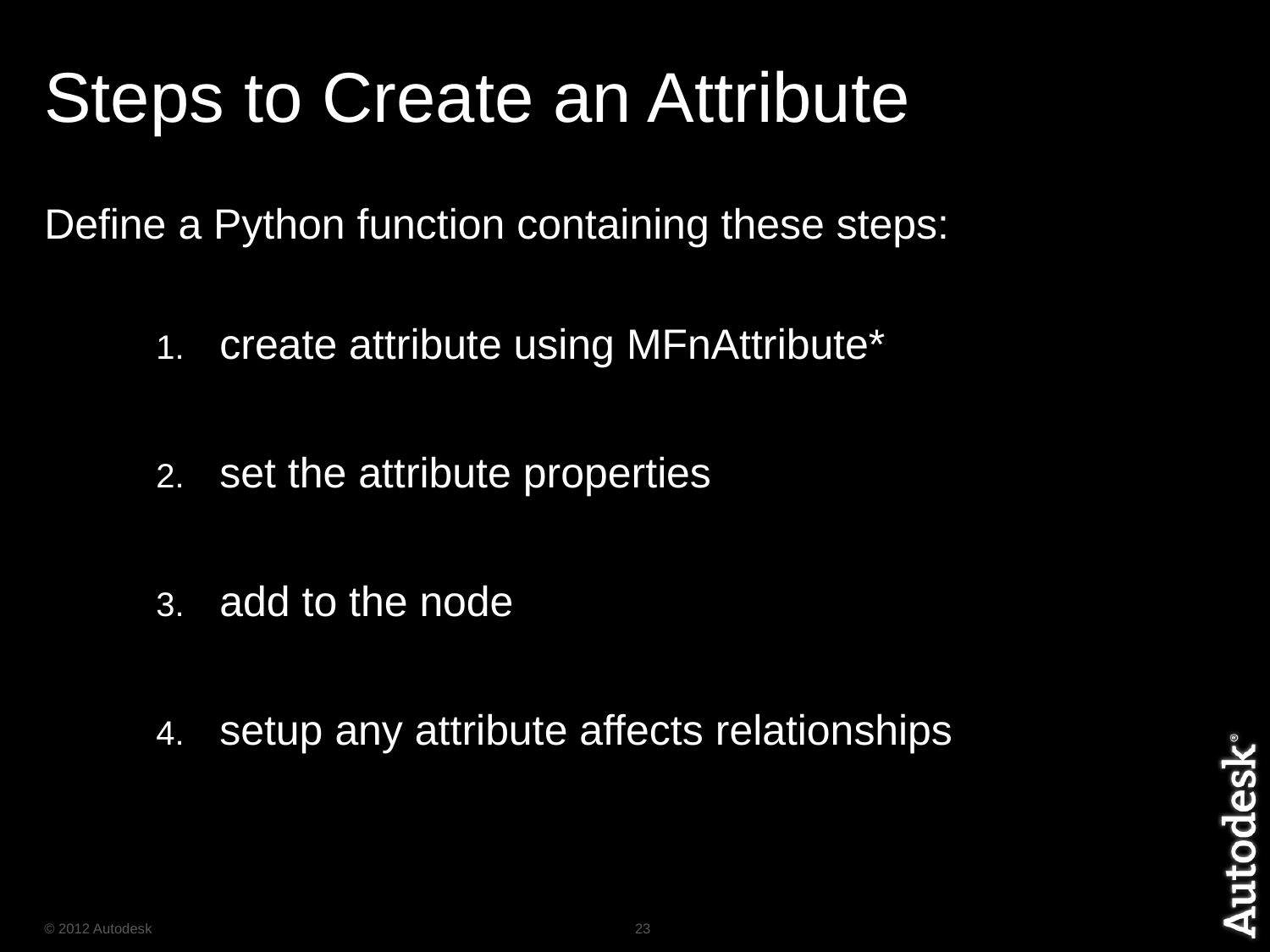

# Steps to Create an Attribute
Define a Python function containing these steps:

create attribute using MFnAttribute*

set the attribute properties

add to the node

setup any attribute affects relationships